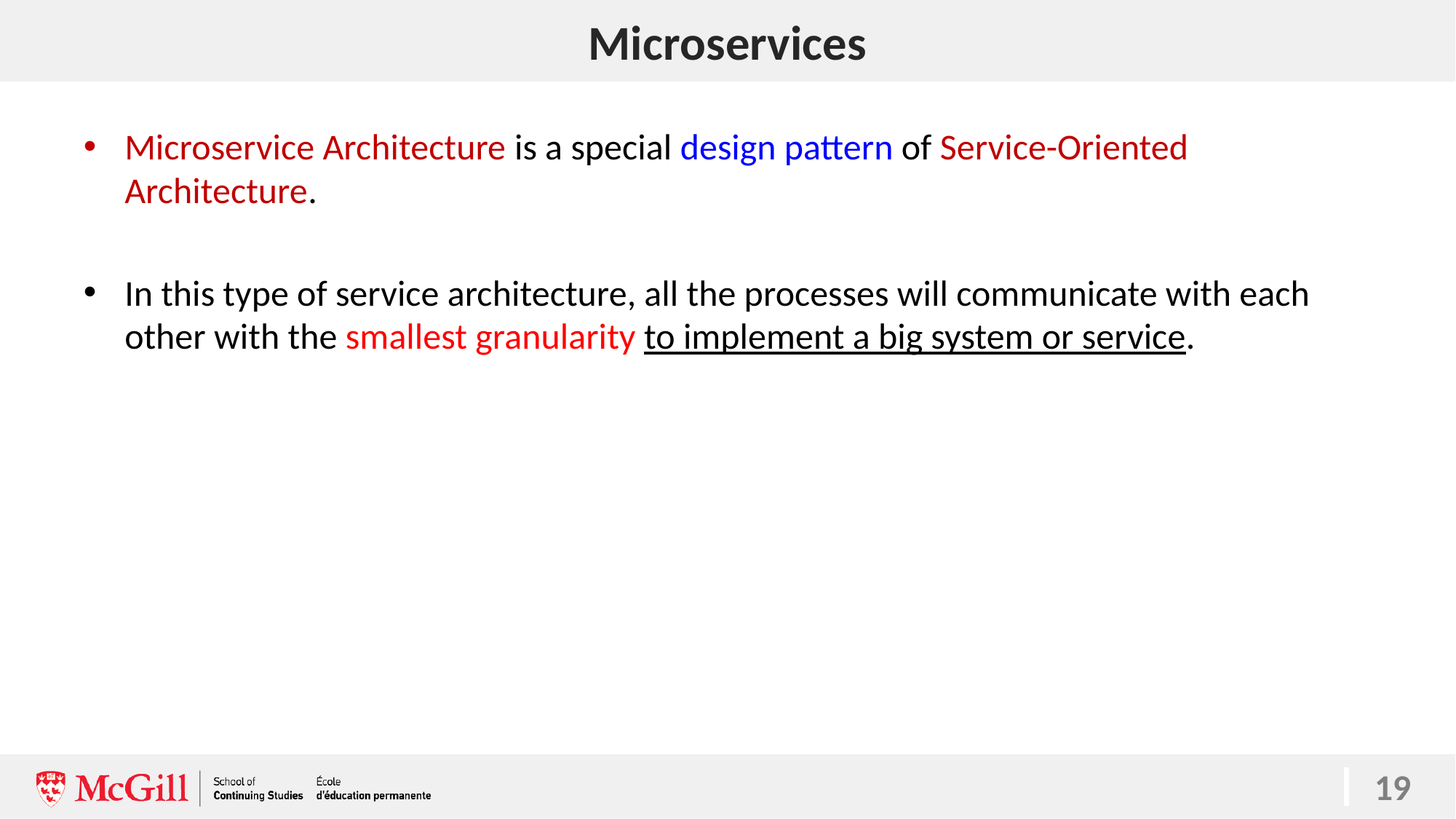

# Microservices
Microservice Architecture is a special design pattern of Service-Oriented Architecture.

In this type of service architecture, all the processes will communicate with each other with the smallest granularity to implement a big system or service.